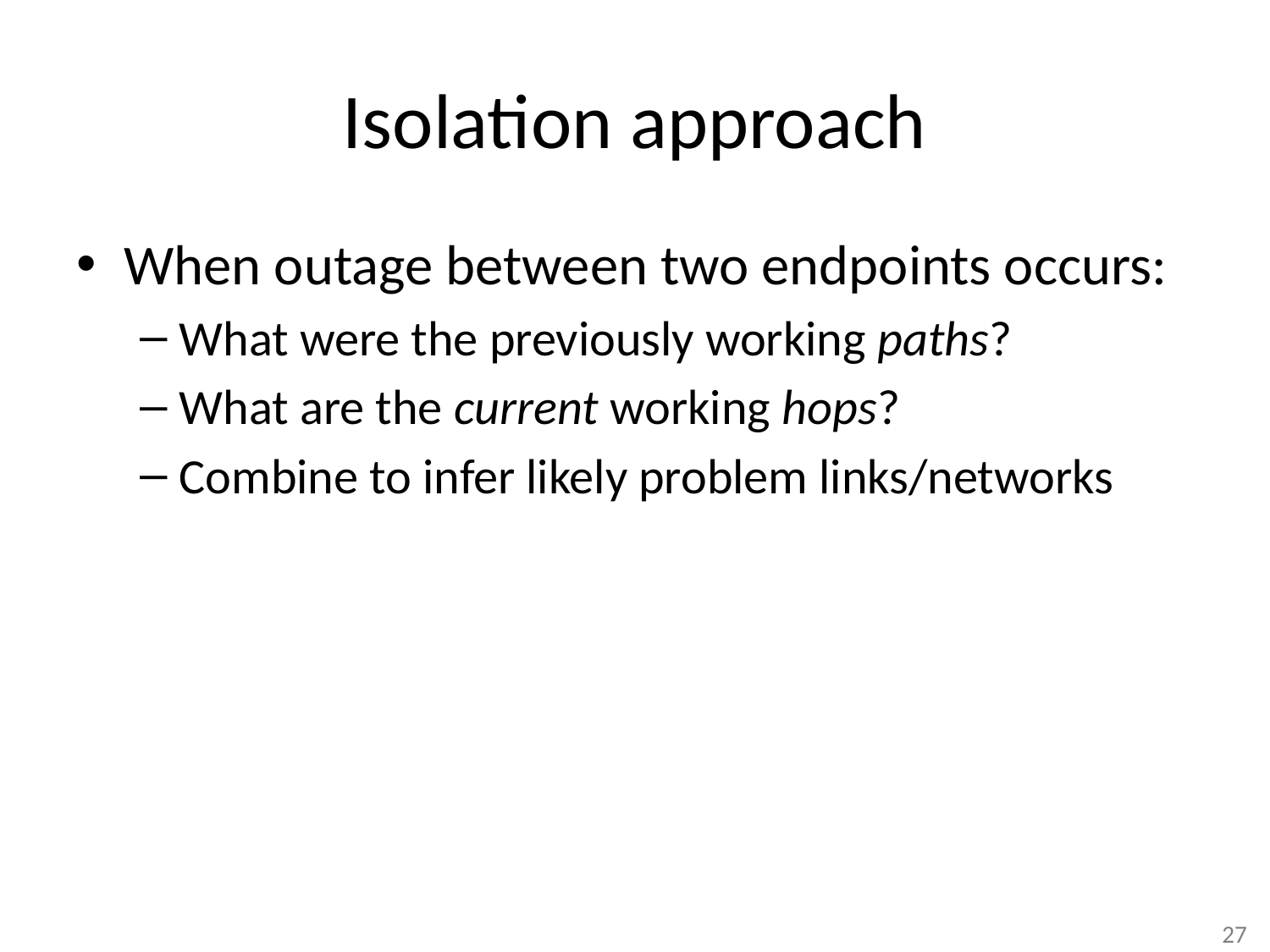

# Isolation approach
When outage between two endpoints occurs:
What were the previously working paths?
What are the current working hops?
Combine to infer likely problem links/networks